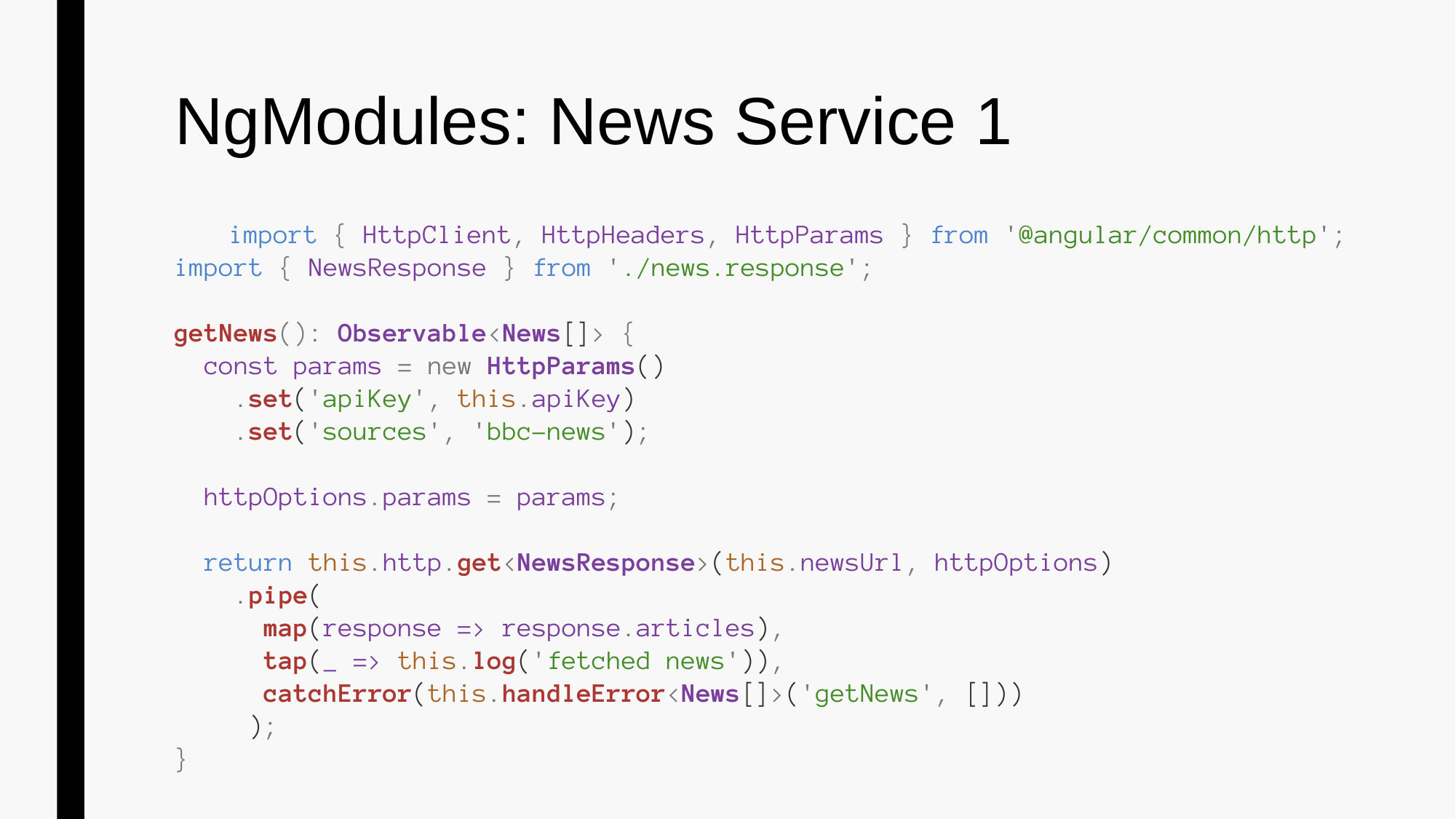

# NgModules: News Service 1
import { HttpClient, HttpHeaders, HttpParams } from '@angular/common/http';
import { NewsResponse } from './news.response';
getNews(): Observable<News[]> {
  const params = new HttpParams()
    .set('apiKey', this.apiKey)
    .set('sources', 'bbc-news');
  httpOptions.params = params;
  return this.http.get<NewsResponse>(this.newsUrl, httpOptions)
    .pipe(
      map(response => response.articles),
      tap(_ => this.log('fetched news')),
      catchError(this.handleError<News[]>('getNews', []))
     );
}